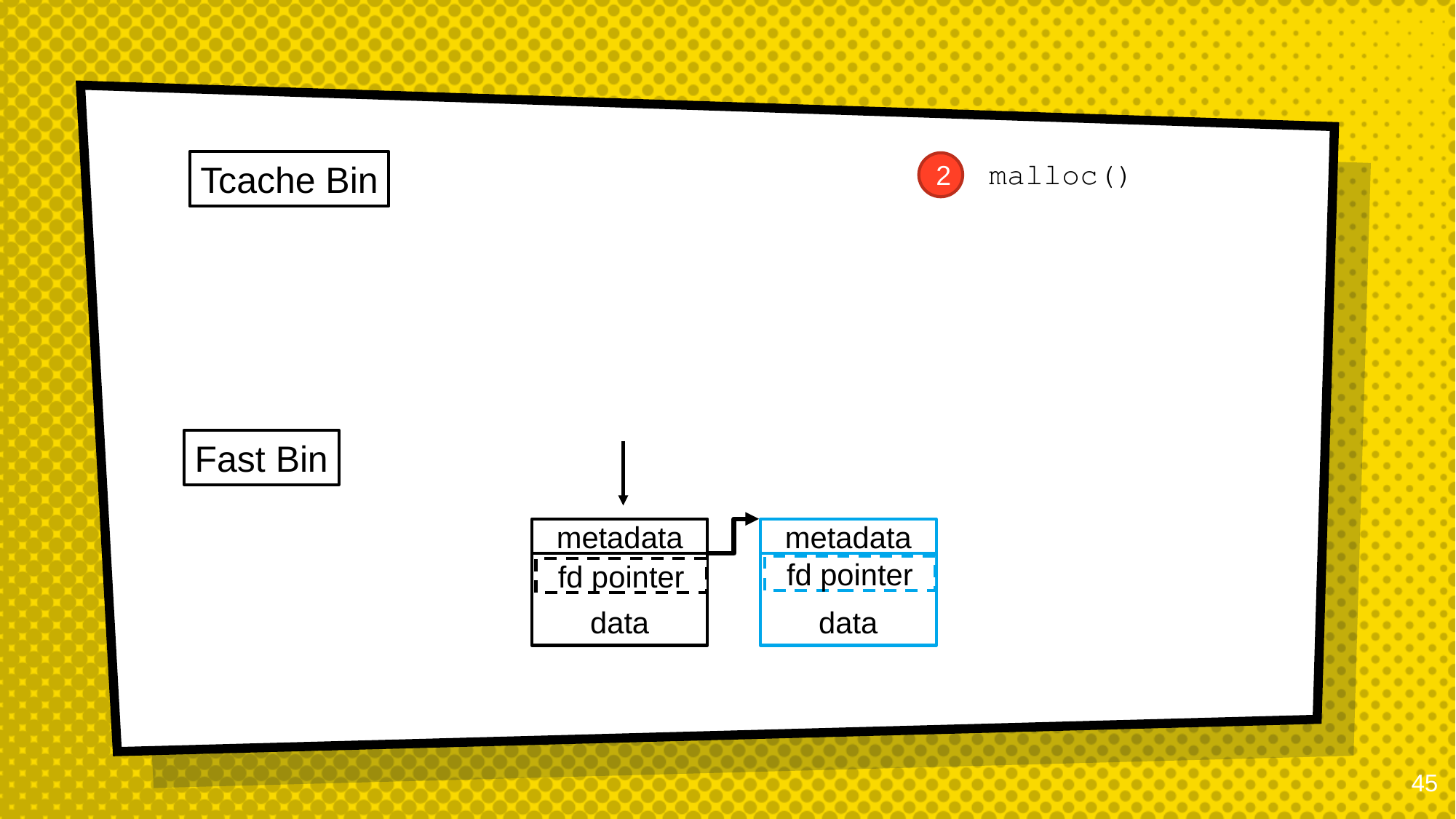

malloc()
Tcache Bin
2
Fast Bin
metadata
data
fd pointer
metadata
data
fd pointer
45